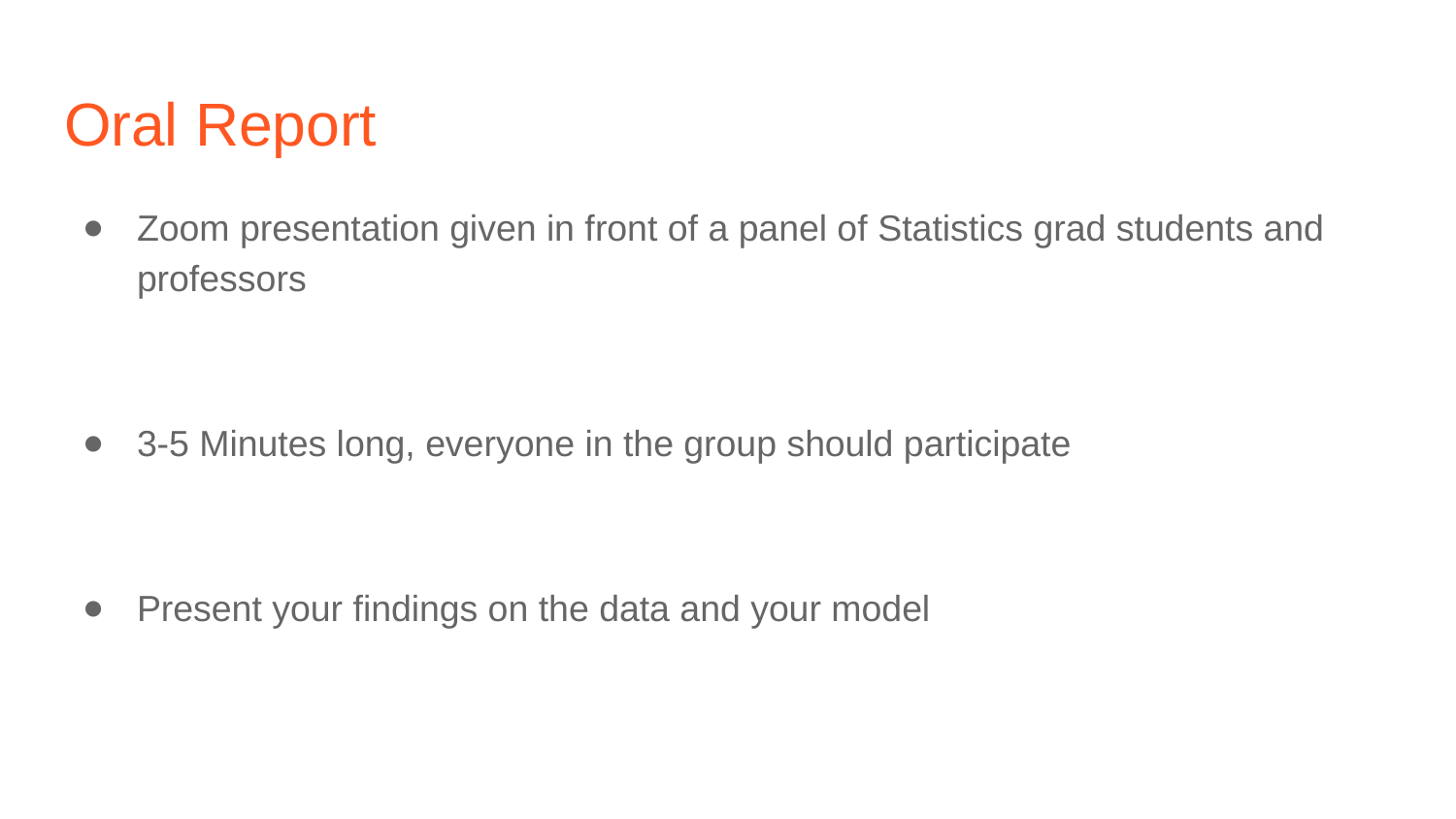

# Oral Report
Zoom presentation given in front of a panel of Statistics grad students and professors

3-5 Minutes long, everyone in the group should participate

Present your findings on the data and your model